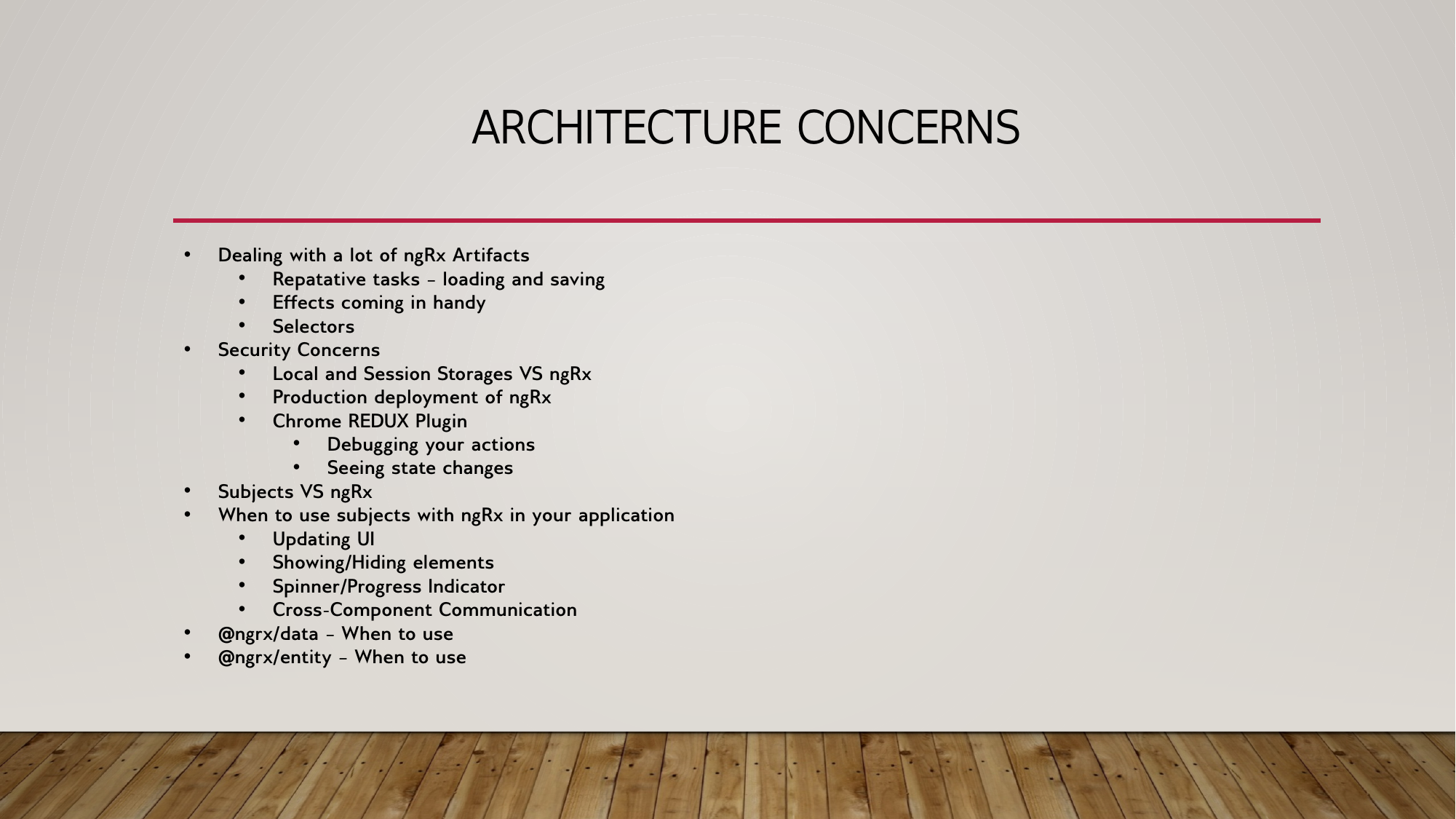

# Architecture concerns
Dealing with a lot of ngRx Artifacts
Repatative tasks – loading and saving
Effects coming in handy
Selectors
Security Concerns
Local and Session Storages VS ngRx
Production deployment of ngRx
Chrome REDUX Plugin
Debugging your actions
Seeing state changes
Subjects VS ngRx
When to use subjects with ngRx in your application
Updating UI
Showing/Hiding elements
Spinner/Progress Indicator
Cross-Component Communication
@ngrx/data – When to use
@ngrx/entity – When to use